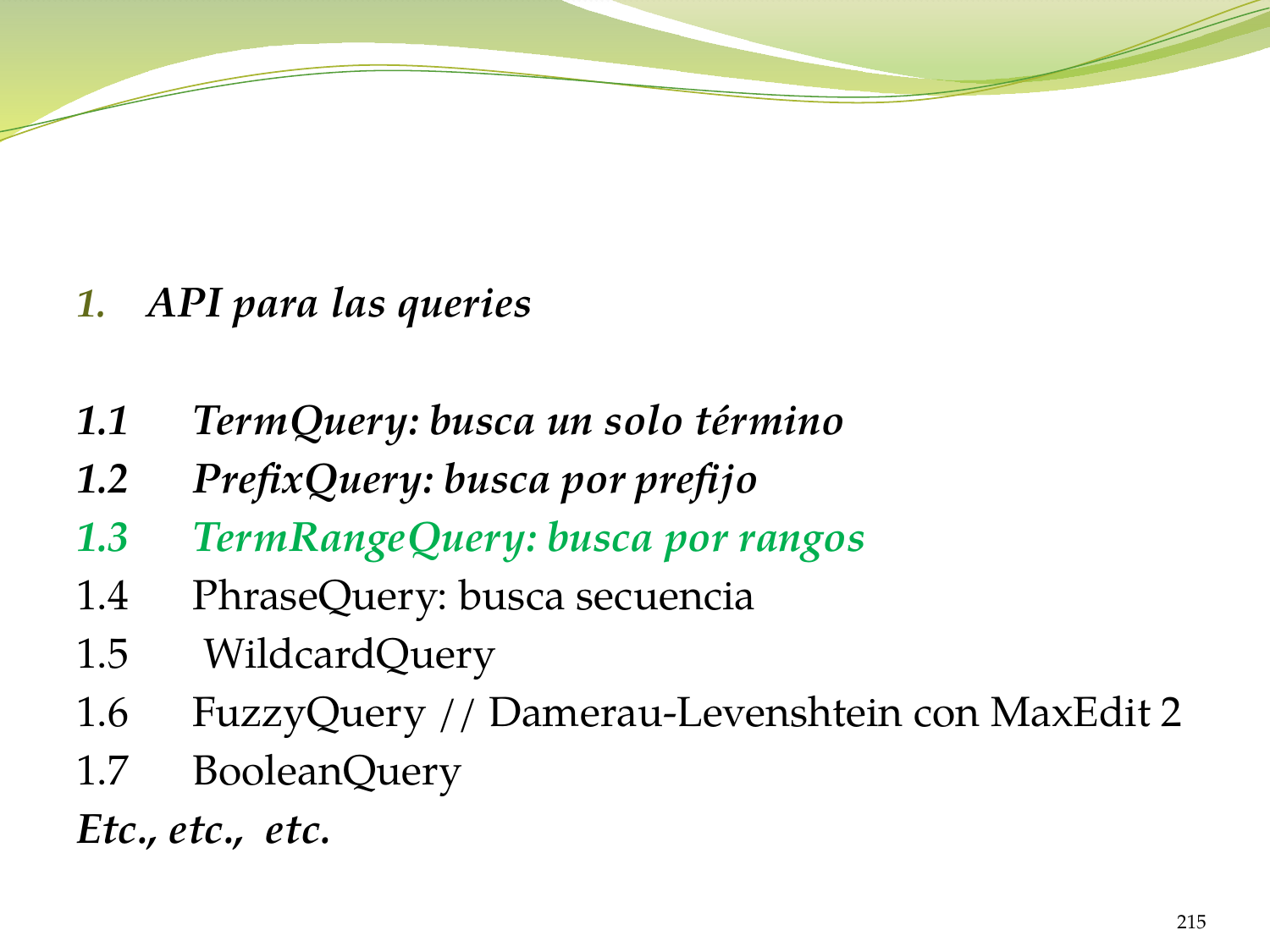

#
API para las queries

1.1 	TermQuery: busca un solo término
1.2 	PrefixQuery: busca por prefijo
1.3 	TermRangeQuery: busca por rangos
1.4 	PhraseQuery: busca secuencia
1.5 	 WildcardQuery
1.6 	FuzzyQuery // Damerau-Levenshtein con MaxEdit 2
1.7 	BooleanQuery
Etc., etc.,  etc.

215